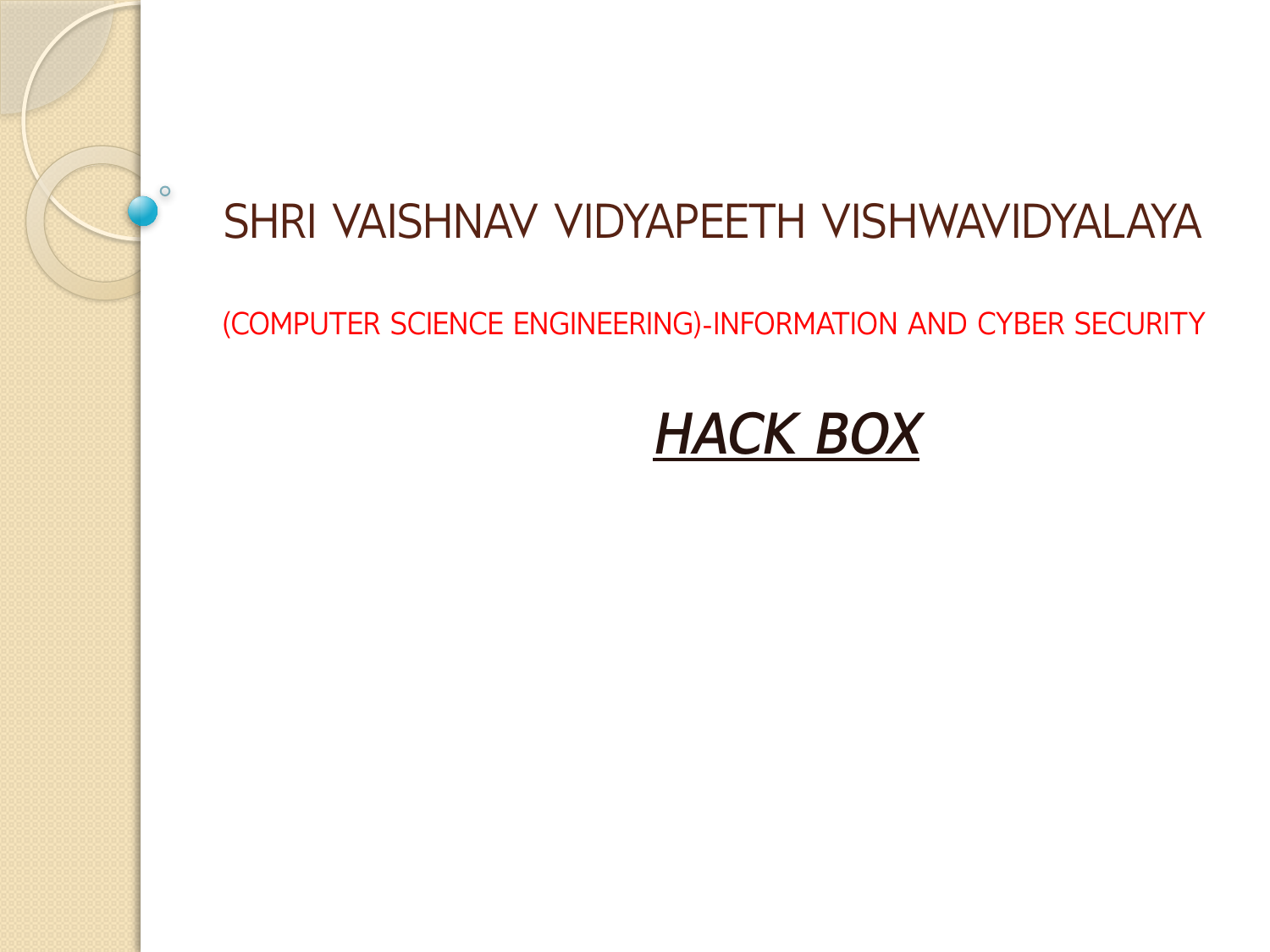

# SHRI VAISHNAV VIDYAPEETH VISHWAVIDYALAYA

(COMPUTER SCIENCE ENGINEERING)-INFORMATION AND CYBER SECURITY

        HACK BOX